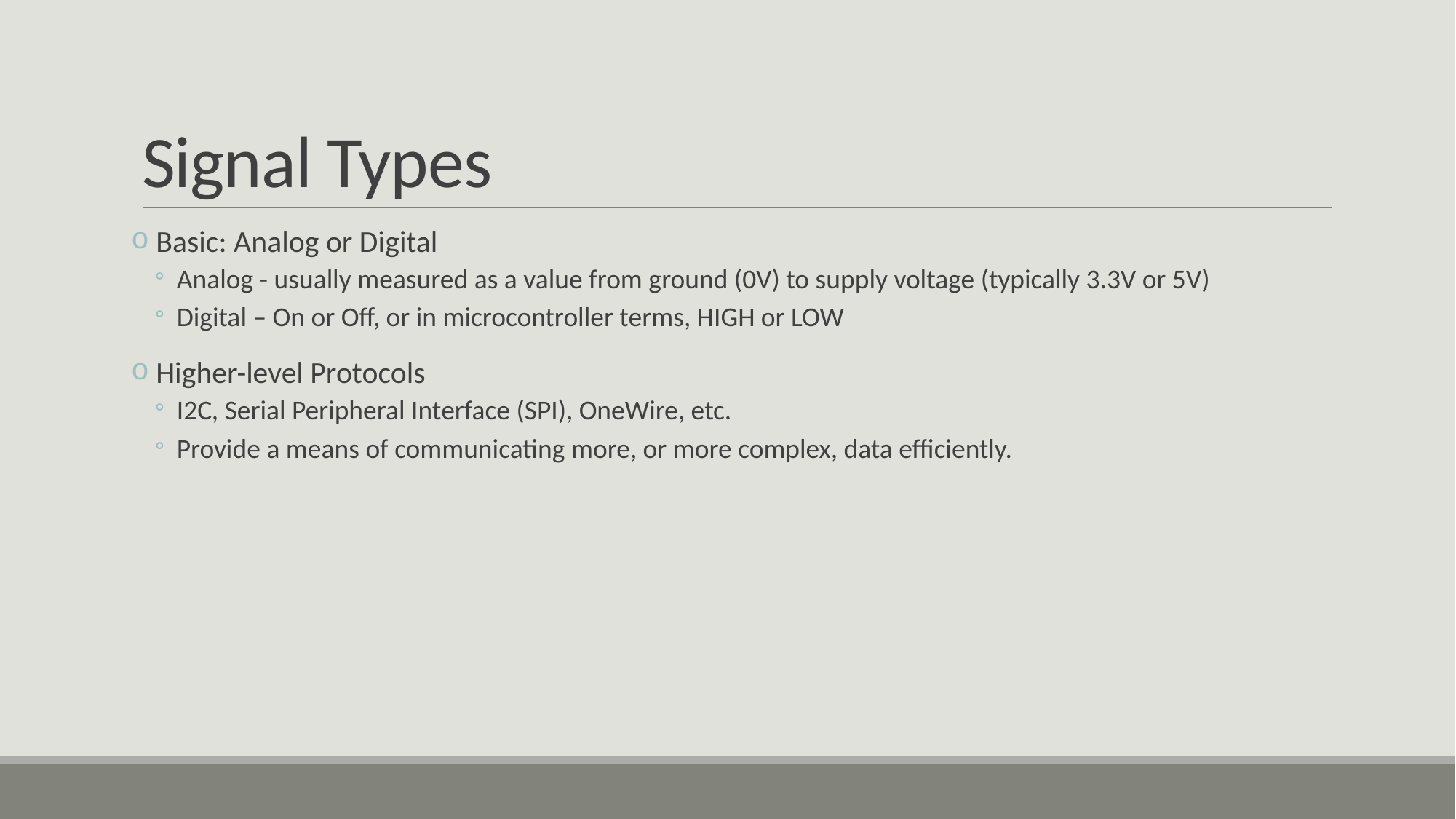

# Signal Types
 Basic: Analog or Digital
Analog - usually measured as a value from ground (0V) to supply voltage (typically 3.3V or 5V)
Digital – On or Off, or in microcontroller terms, HIGH or LOW
 Higher-level Protocols
I2C, Serial Peripheral Interface (SPI), OneWire, etc.
Provide a means of communicating more, or more complex, data efficiently.